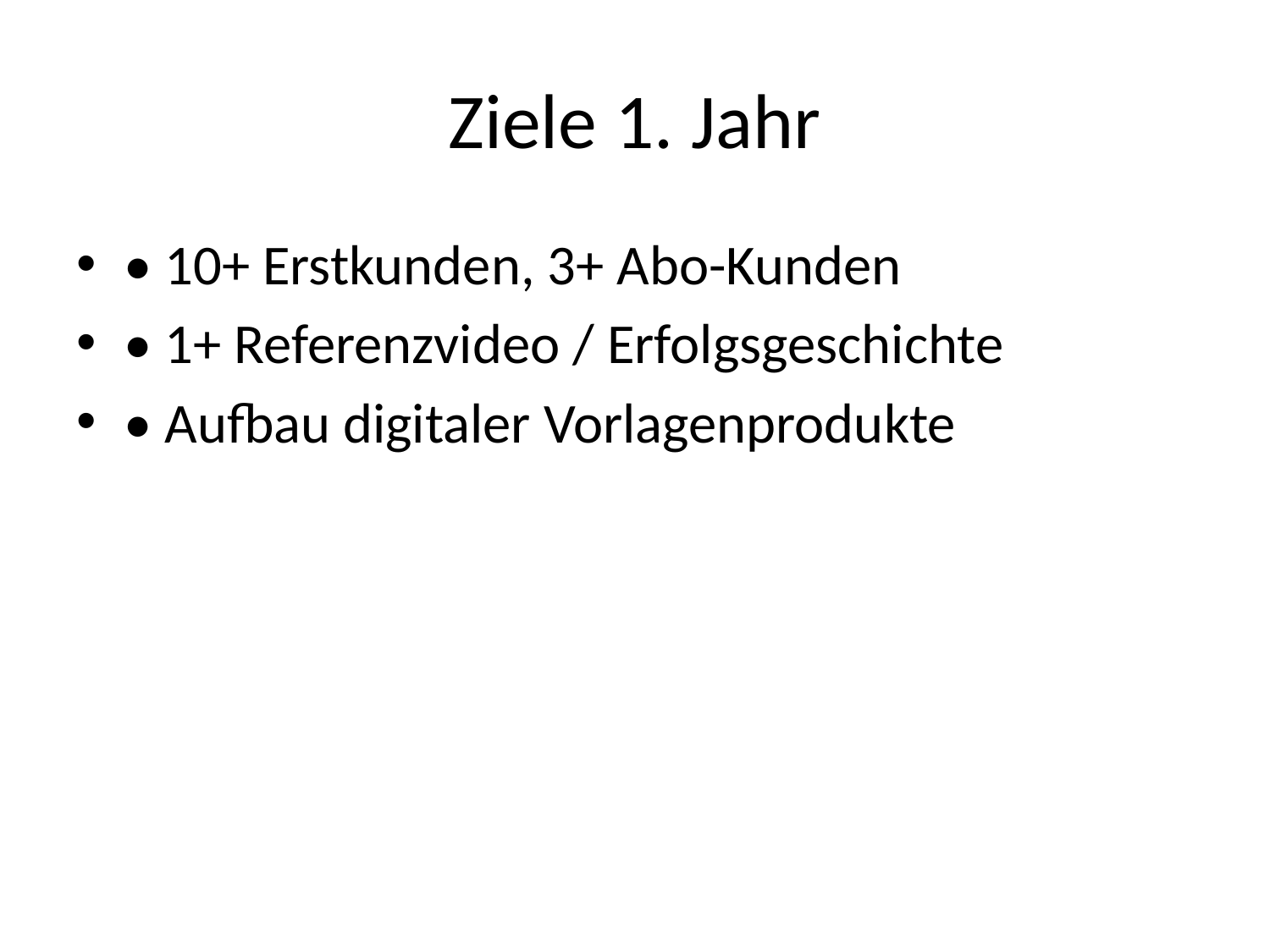

# Ziele 1. Jahr
• 10+ Erstkunden, 3+ Abo-Kunden
• 1+ Referenzvideo / Erfolgsgeschichte
• Aufbau digitaler Vorlagenprodukte